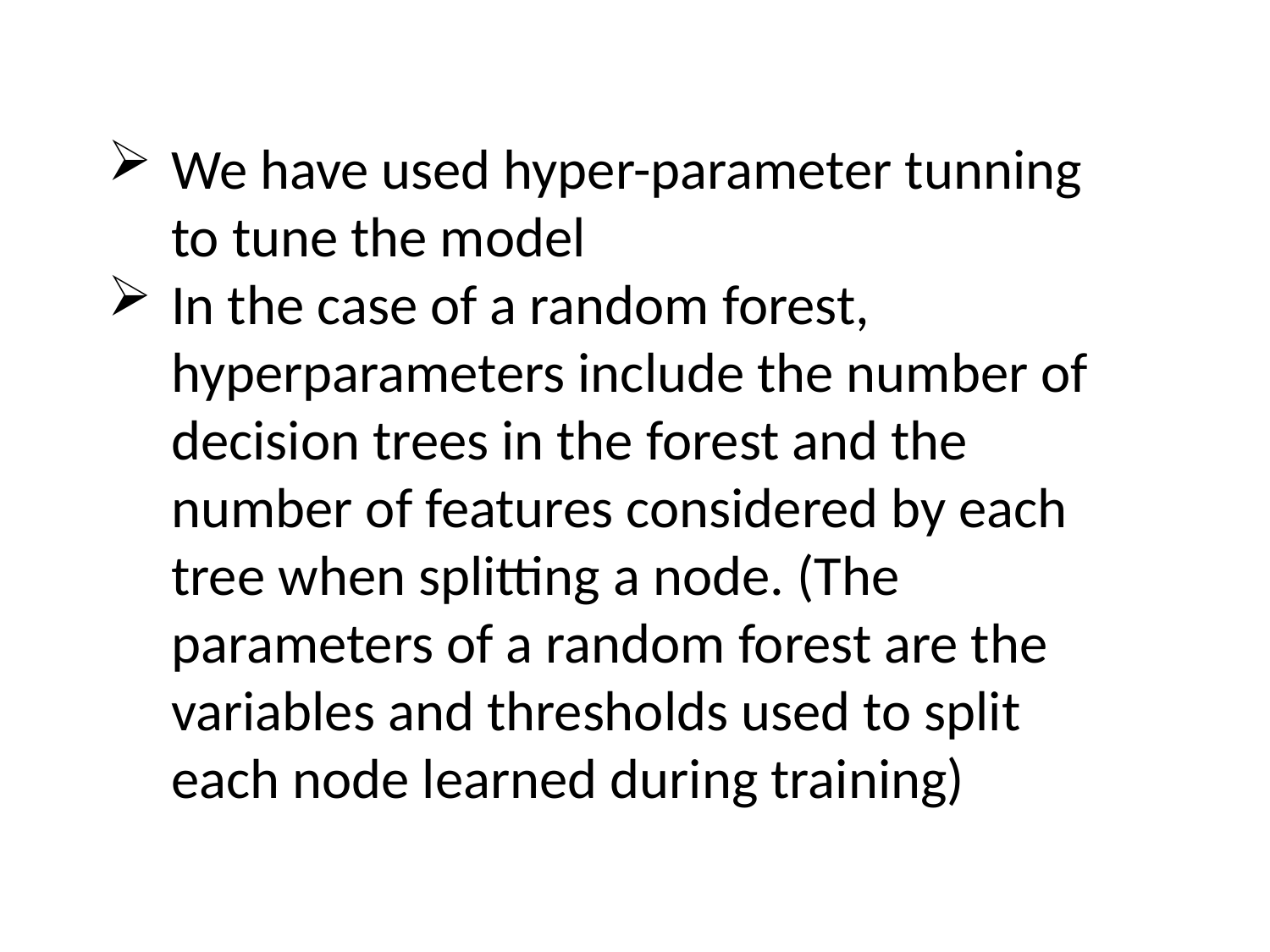

We have used hyper-parameter tunning to tune the model
In the case of a random forest, hyperparameters include the number of decision trees in the forest and the number of features considered by each tree when splitting a node. (The parameters of a random forest are the variables and thresholds used to split each node learned during training)